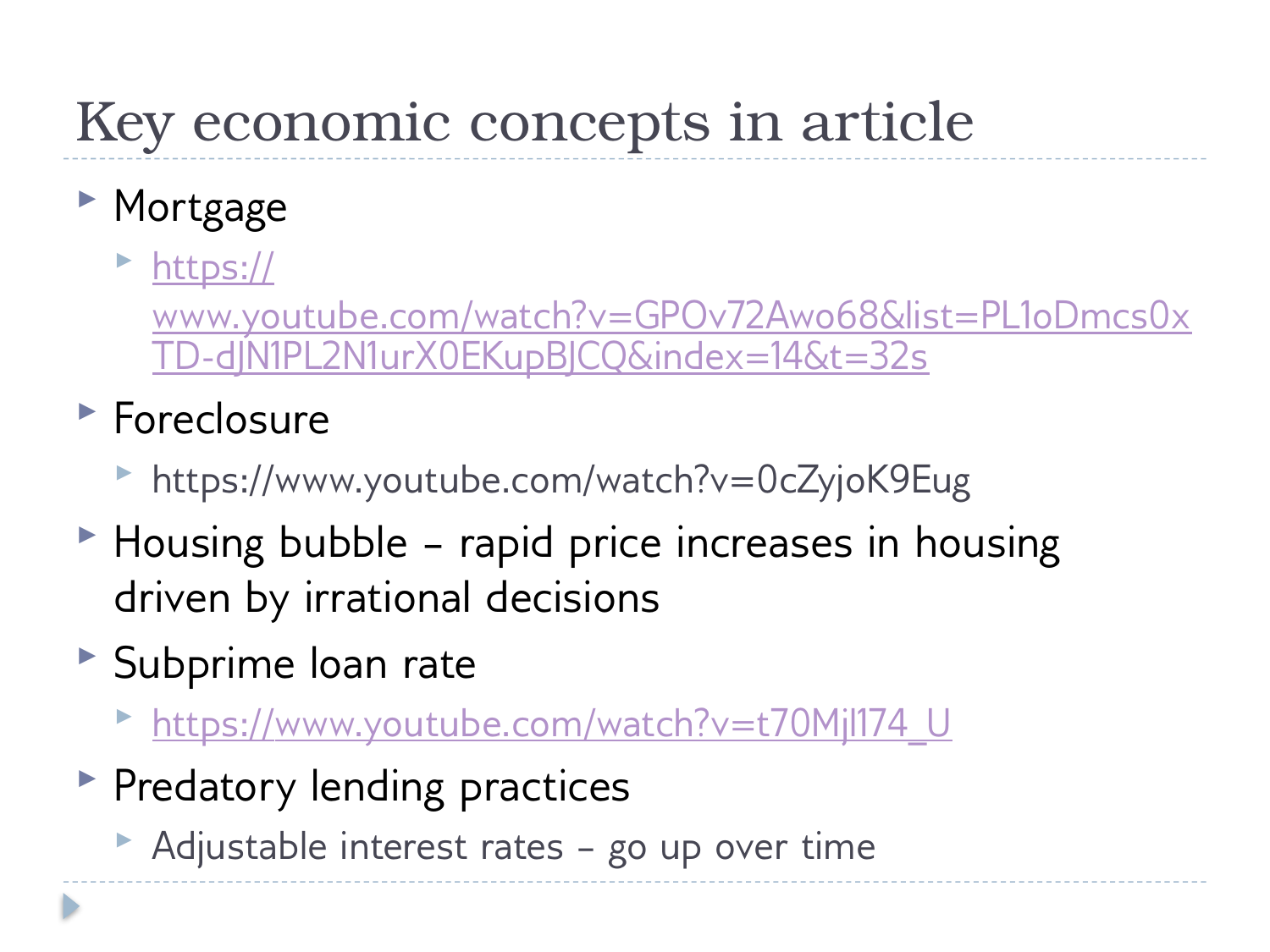

# Key economic concepts in article
Mortgage
https://www.youtube.com/watch?v=GPOv72Awo68&list=PL1oDmcs0xTD-dJN1PL2N1urX0EKupBJCQ&index=14&t=32s
Foreclosure
https://www.youtube.com/watch?v=0cZyjoK9Eug
Housing bubble – rapid price increases in housing driven by irrational decisions
Subprime loan rate
https://www.youtube.com/watch?v=t70Mjl174_U
Predatory lending practices
Adjustable interest rates – go up over time